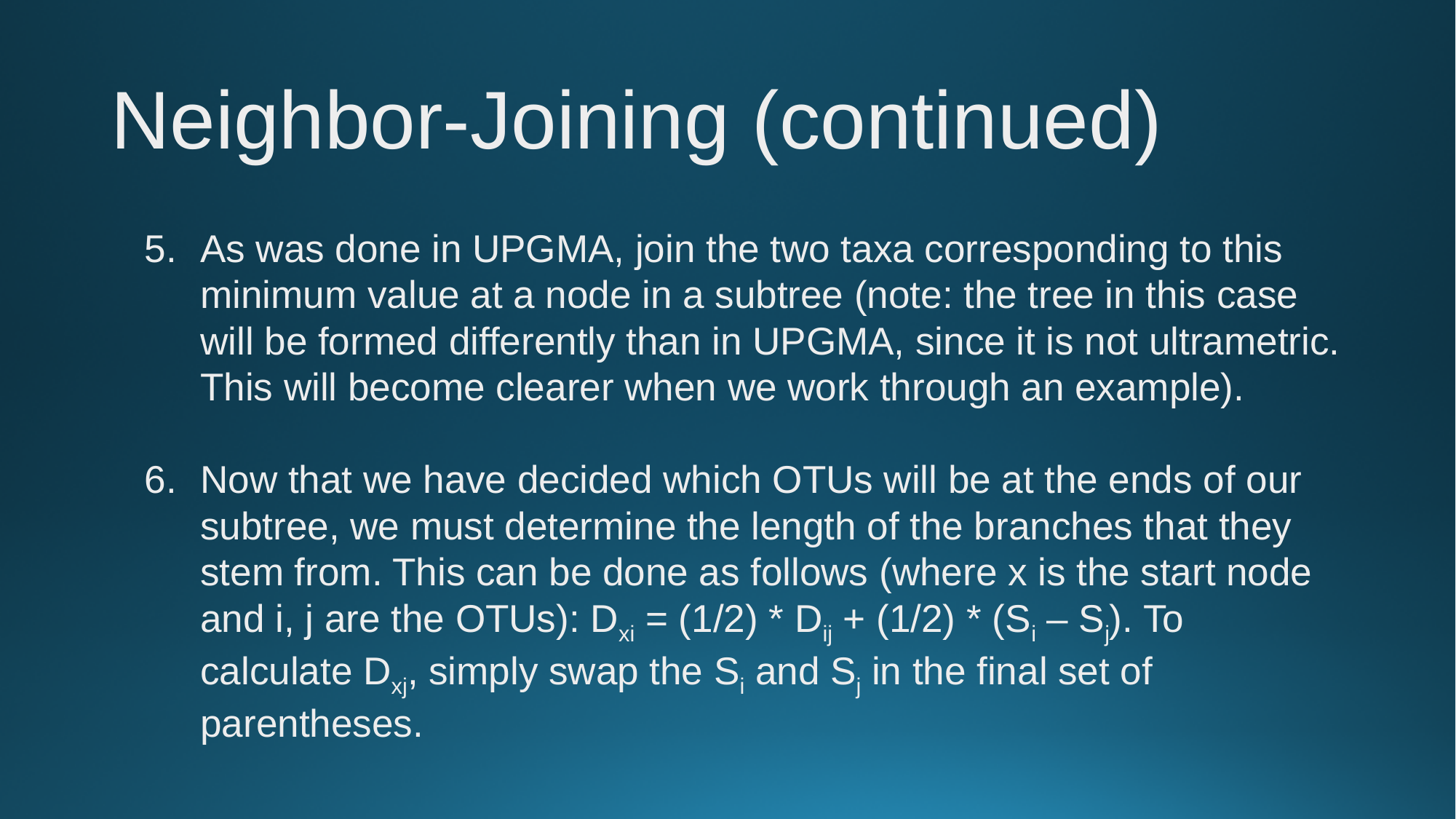

# Neighbor-Joining (continued)
As was done in UPGMA, join the two taxa corresponding to this minimum value at a node in a subtree (note: the tree in this case will be formed differently than in UPGMA, since it is not ultrametric. This will become clearer when we work through an example).

Now that we have decided which OTUs will be at the ends of our subtree, we must determine the length of the branches that they stem from. This can be done as follows (where x is the start node and i, j are the OTUs): Dxi = (1/2) * Dij + (1/2) * (Si – Sj). To calculate Dxj, simply swap the Si and Sj in the final set of parentheses.